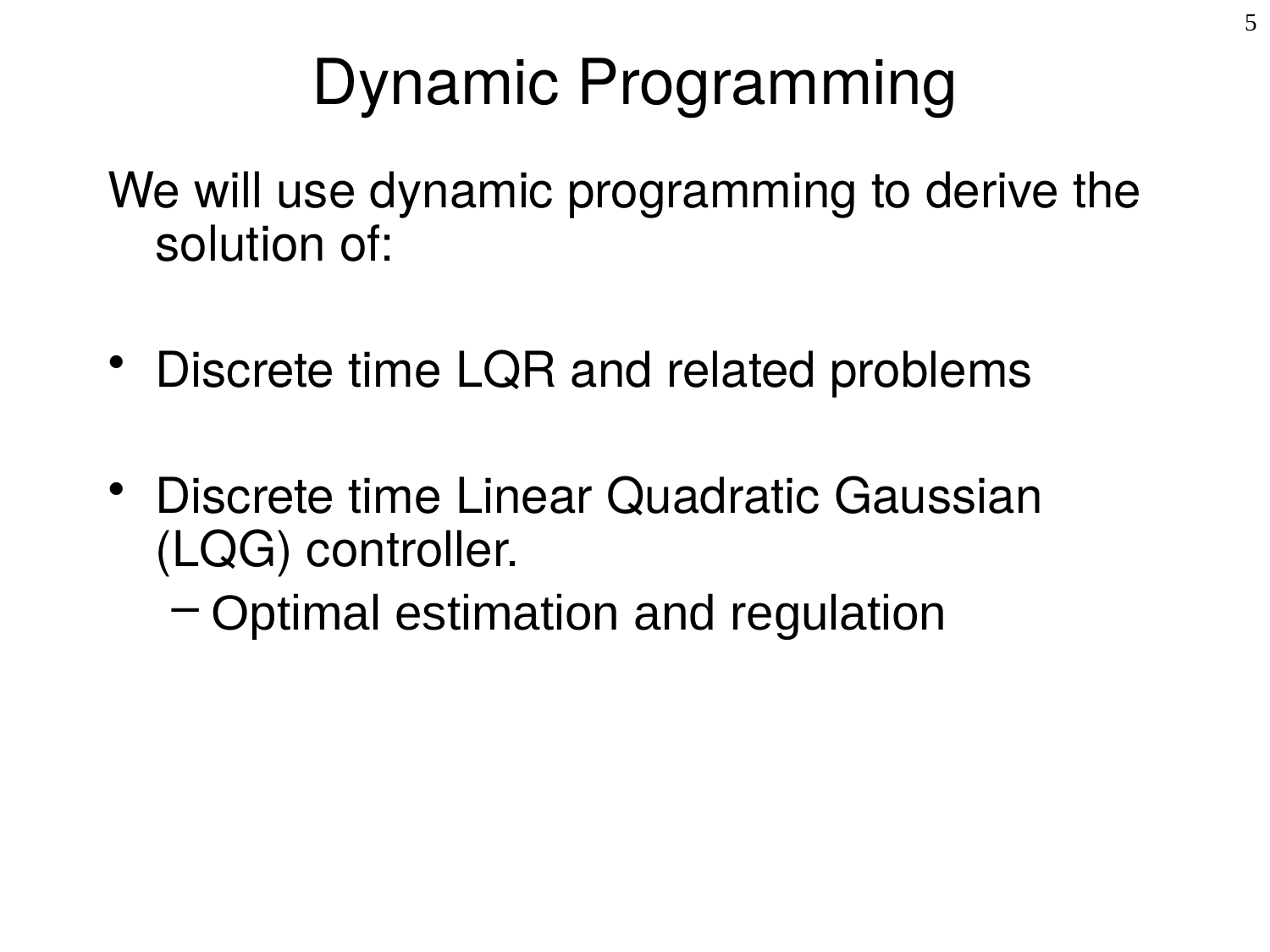

# Dynamic Programming
5
We will use dynamic programming to derive the solution of:

Discrete time LQR and related problems

Discrete time Linear Quadratic Gaussian (LQG) controller.
Optimal estimation and regulation